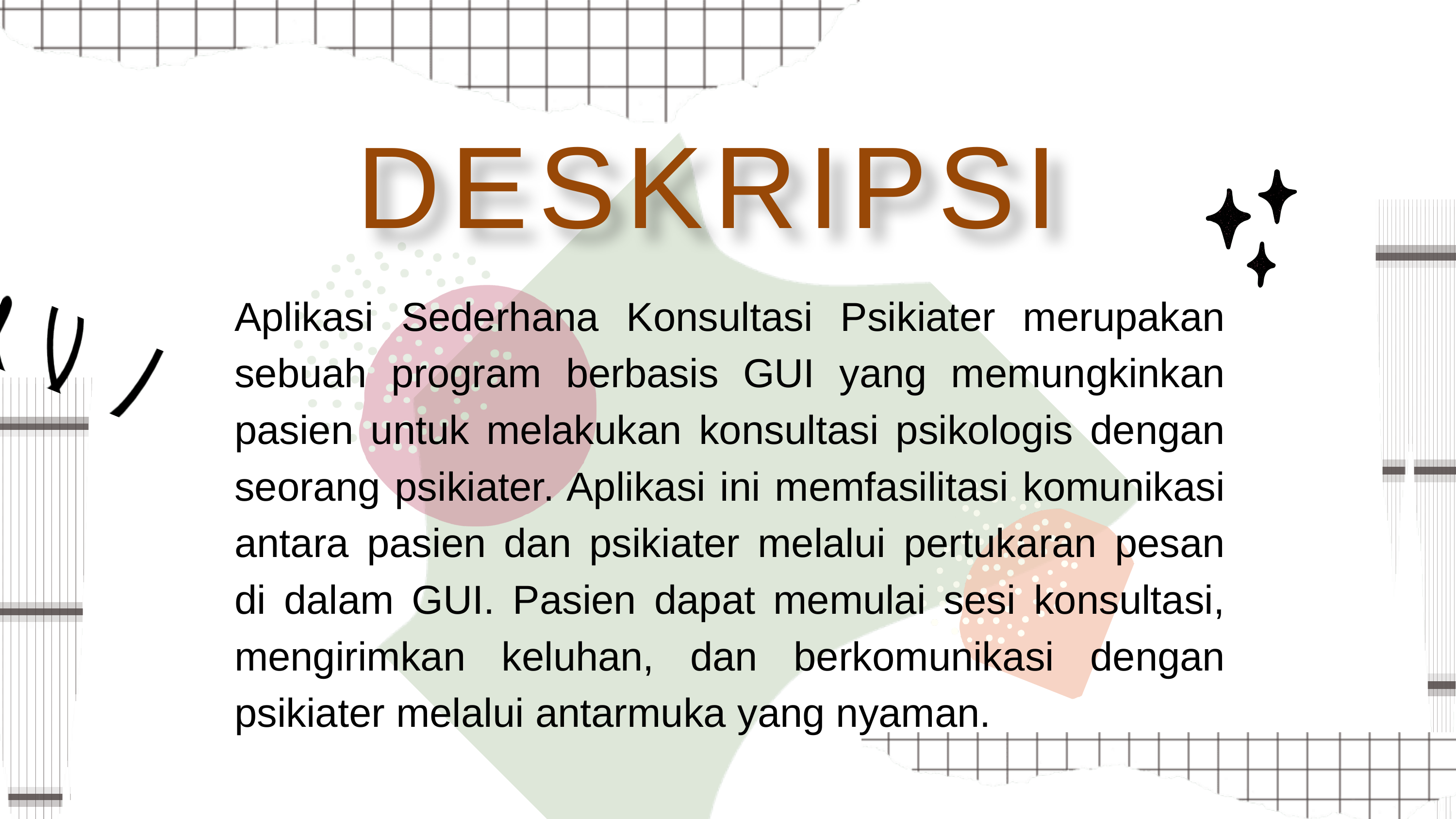

DESKRIPSI

Aplikasi Sederhana Konsultasi Psikiater merupakan sebuah program berbasis GUI yang memungkinkan pasien untuk melakukan konsultasi psikologis dengan seorang psikiater. Aplikasi ini memfasilitasi komunikasi antara pasien dan psikiater melalui pertukaran pesan di dalam GUI. Pasien dapat memulai sesi konsultasi, mengirimkan keluhan, dan berkomunikasi dengan psikiater melalui antarmuka yang nyaman.